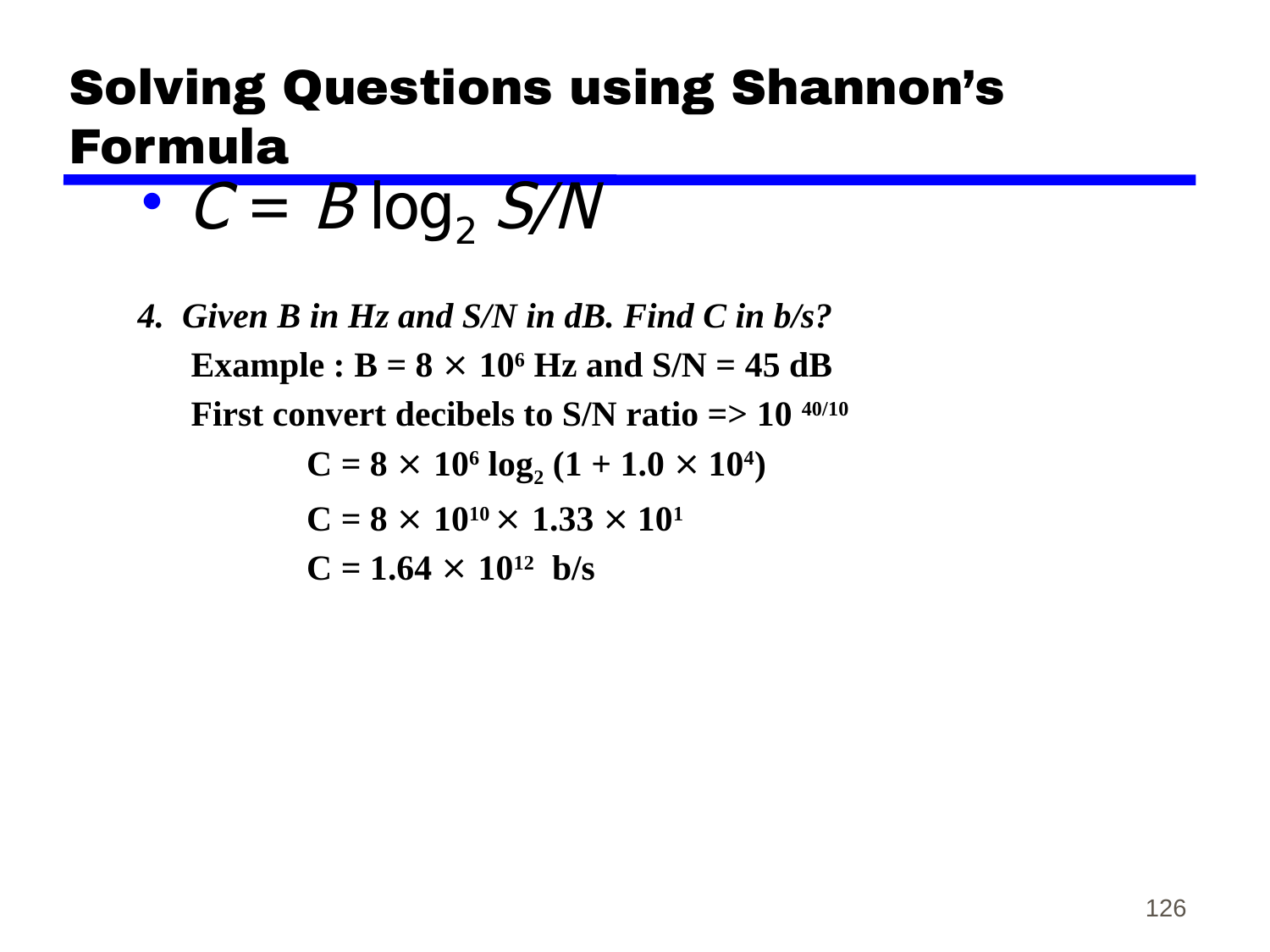

# Solving Questions using Shannon’s Formula
C = B log2 S/N

4.  Given B in Hz and S/N in dB. Find C in b/s?
      Example : B = 8 × 106 Hz and S/N = 45 dB
      First convert decibels to S/N ratio => 10 40/10
                   C = 8 × 106 log2 (1 + 1.0 × 104)
                   C = 8 × 1010 × 1.33 × 101
                   C = 1.64 × 1012  b/s

126